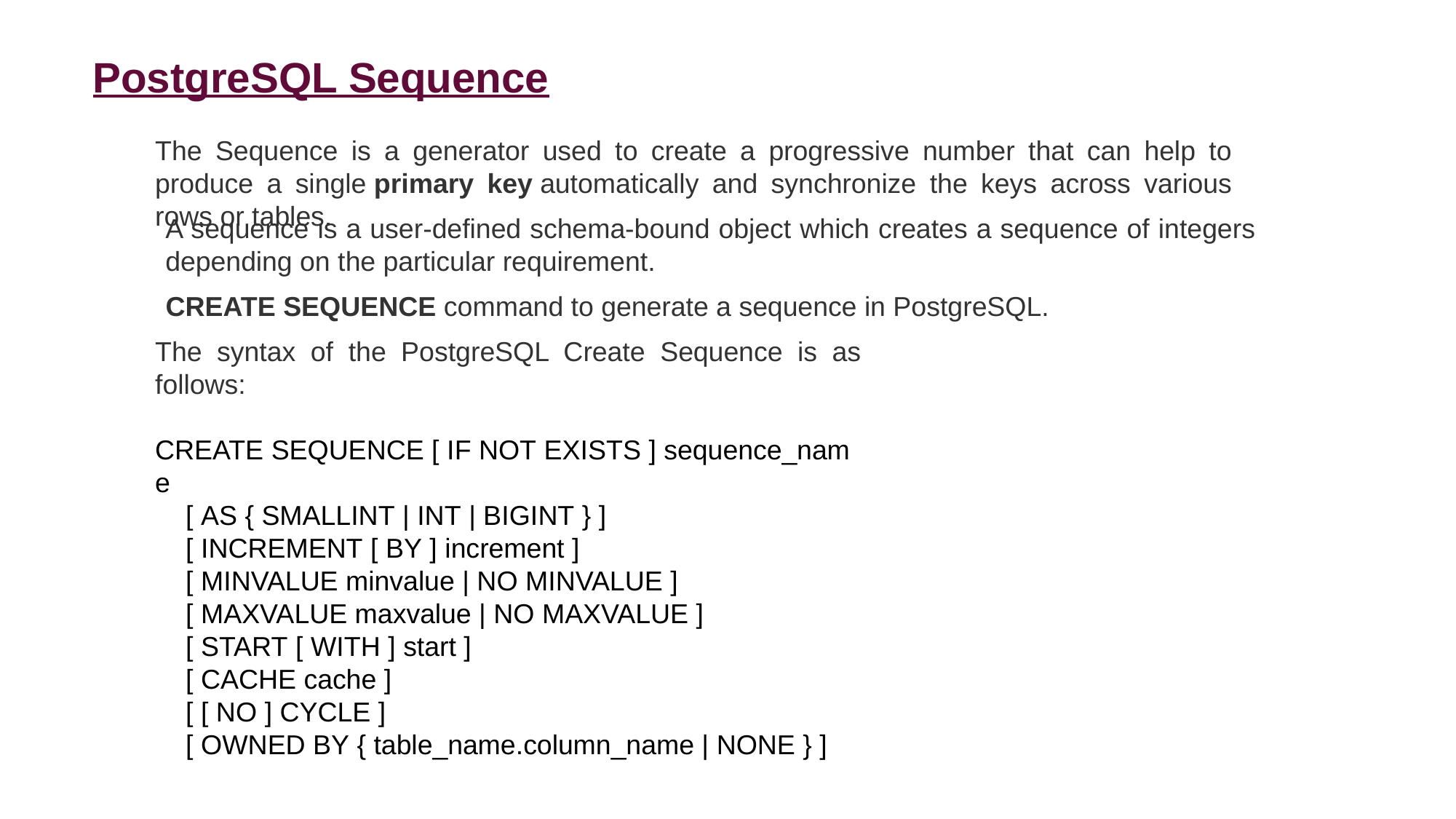

PostgreSQL Sequence
The Sequence is a generator used to create a progressive number that can help to produce a single primary key automatically and synchronize the keys across various rows or tables.
A sequence is a user-defined schema-bound object which creates a sequence of integers depending on the particular requirement.
CREATE SEQUENCE command to generate a sequence in PostgreSQL.
The syntax of the PostgreSQL Create Sequence is as follows:

CREATE SEQUENCE [ IF NOT EXISTS ] sequence_name
    [ AS { SMALLINT | INT | BIGINT } ]
    [ INCREMENT [ BY ] increment ]
    [ MINVALUE minvalue | NO MINVALUE ]
    [ MAXVALUE maxvalue | NO MAXVALUE ]
    [ START [ WITH ] start ]
    [ CACHE cache ]
    [ [ NO ] CYCLE ]
    [ OWNED BY { table_name.column_name | NONE } ]